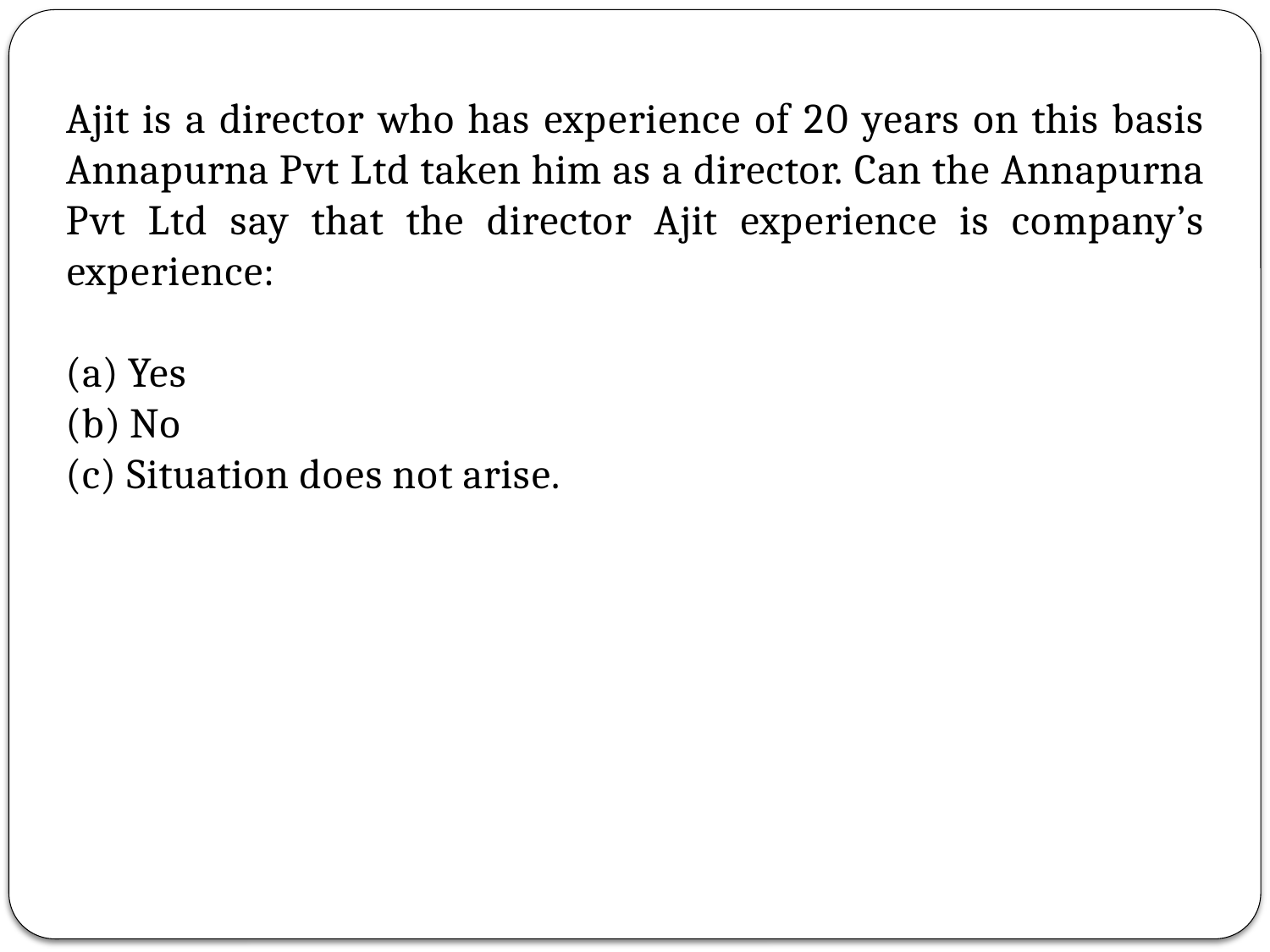

Ajit is a director who has experience of 20 years on this basis Annapurna Pvt Ltd taken him as a director. Can the Annapurna Pvt Ltd say that the director Ajit experience is company’s experience:
(a) Yes
(b) No
(c) Situation does not arise.